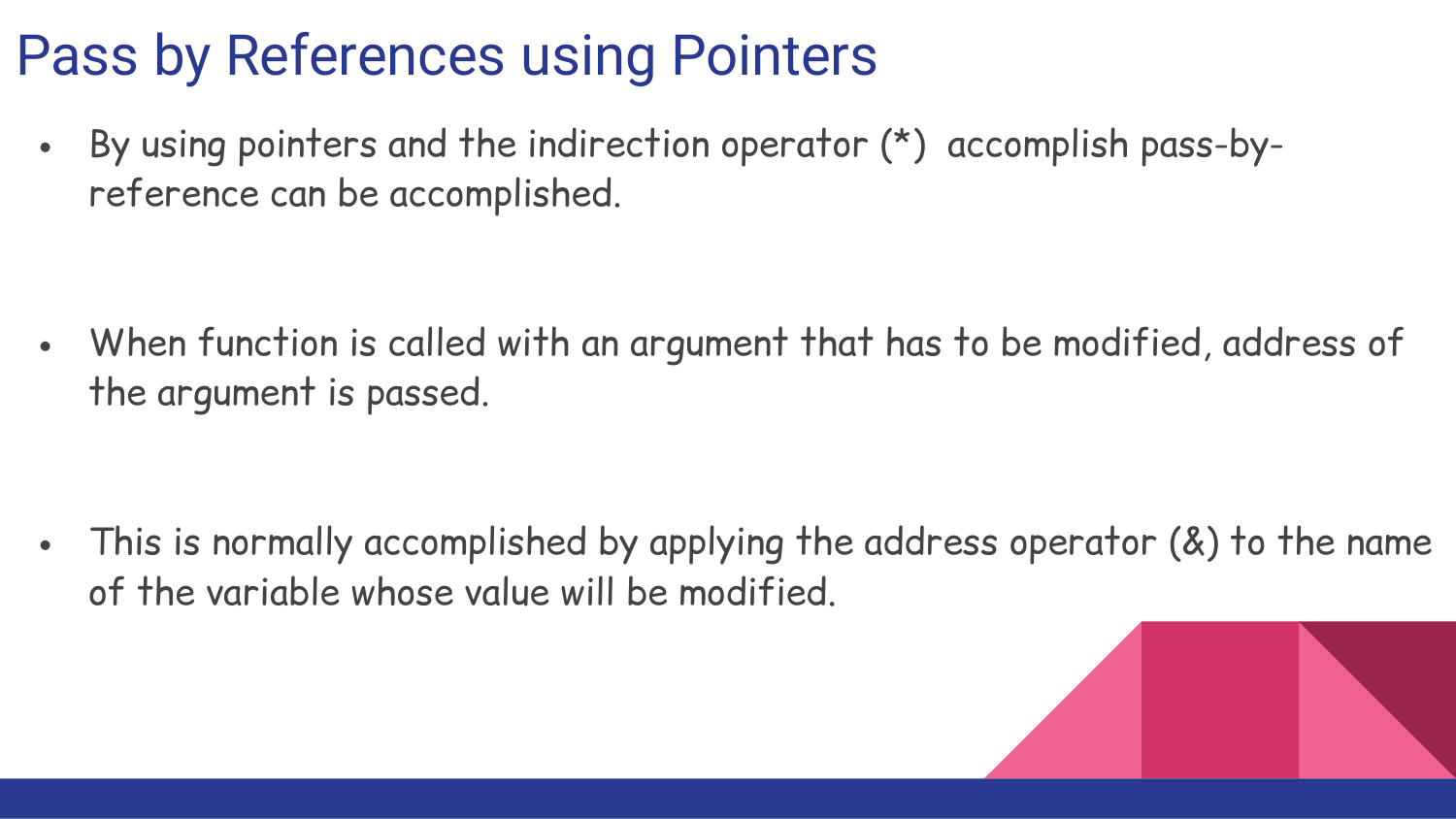

# Pass by References using Pointers
By using pointers and the indirection operator (*)  accomplish pass-by-reference can be accomplished.

When function is called with an argument that has to be modified, address of the argument is passed.

This is normally accomplished by applying the address operator (&) to the name of the variable whose value will be modified.